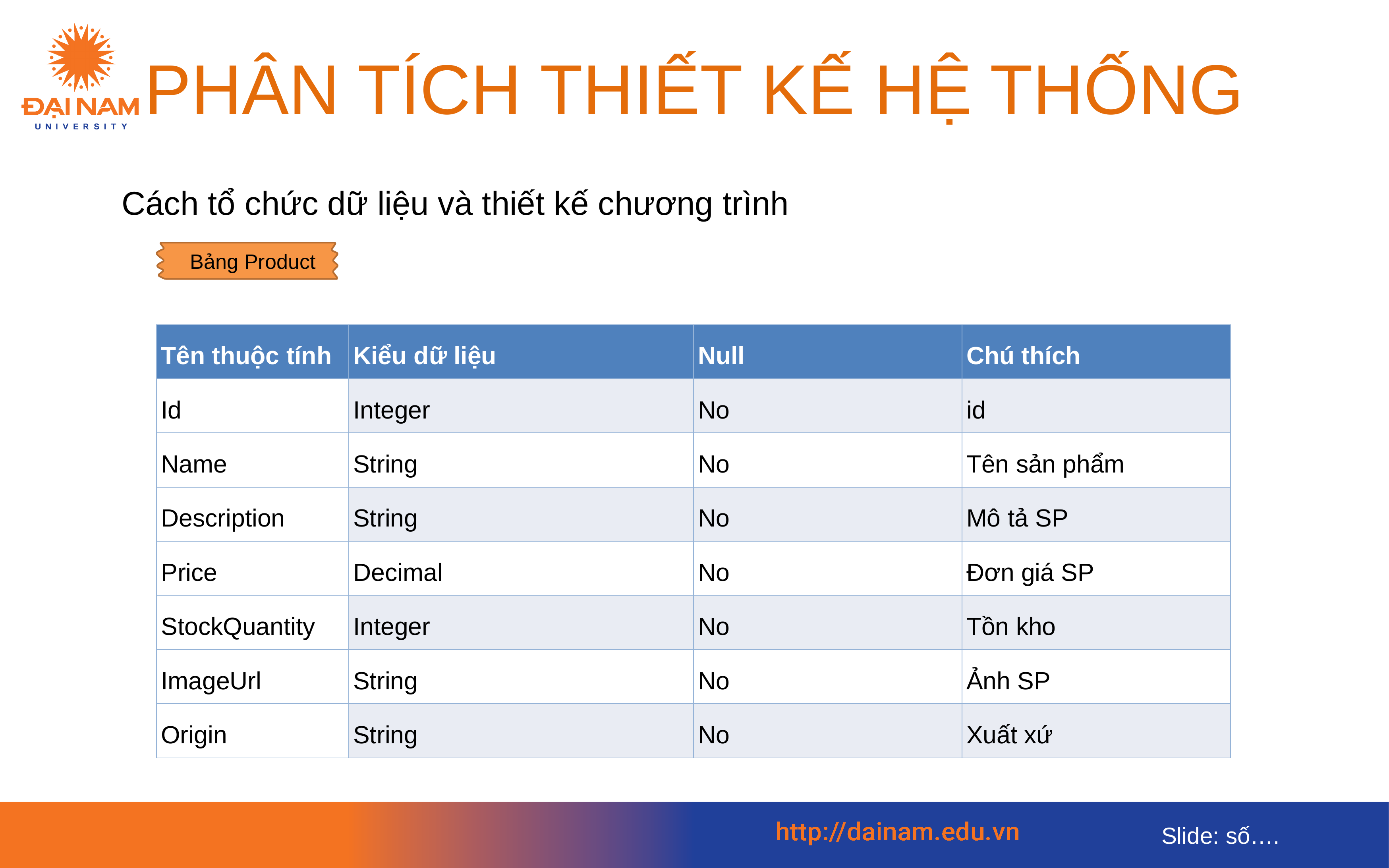

# PHÂN TÍCH THIẾT KẾ HỆ THỐNG
Cách tổ chức dữ liệu và thiết kế chương trình

Bảng Product
| Tên thuộc tính | Kiểu dữ liệu | Null | Chú thích |
| --- | --- | --- | --- |
| Id | Integer | No | id |
| Name | String | No | Tên sản phẩm |
| Description | String | No | Mô tả SP |
| Price | Decimal | No | Đơn giá SP |
| StockQuantity | Integer | No | Tồn kho |
| ImageUrl | String | No | Ảnh SP |
| Origin | String | No | Xuất xứ |